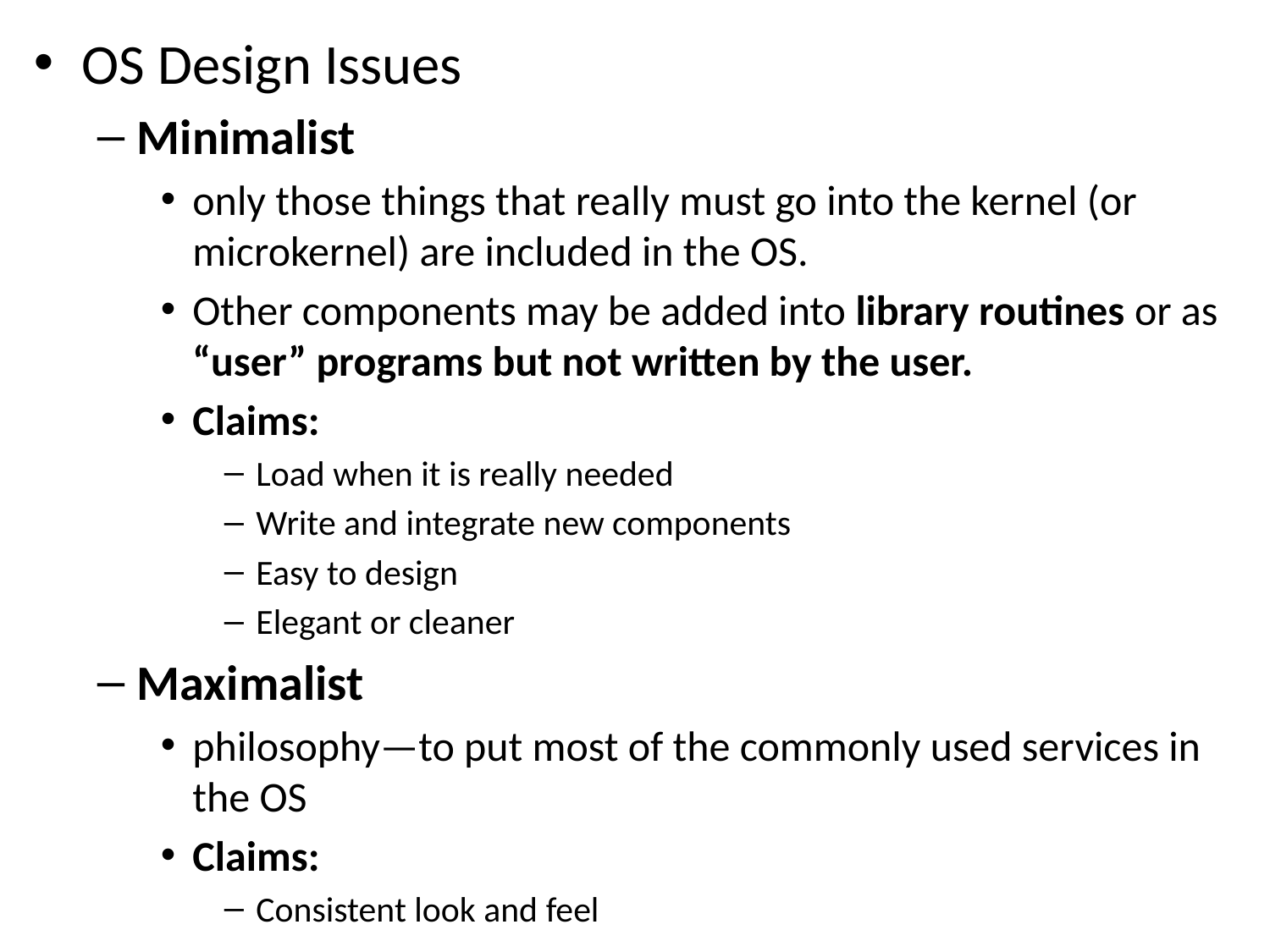

OS Design Issues
Minimalist
only those things that really must go into the kernel (or microkernel) are included in the OS.
Other components may be added into library routines or as “user” programs but not written by the user.
Claims:
Load when it is really needed
Write and integrate new components
Easy to design
Elegant or cleaner
Maximalist
philosophy—to put most of the commonly used services in the OS
Claims:
Consistent look and feel